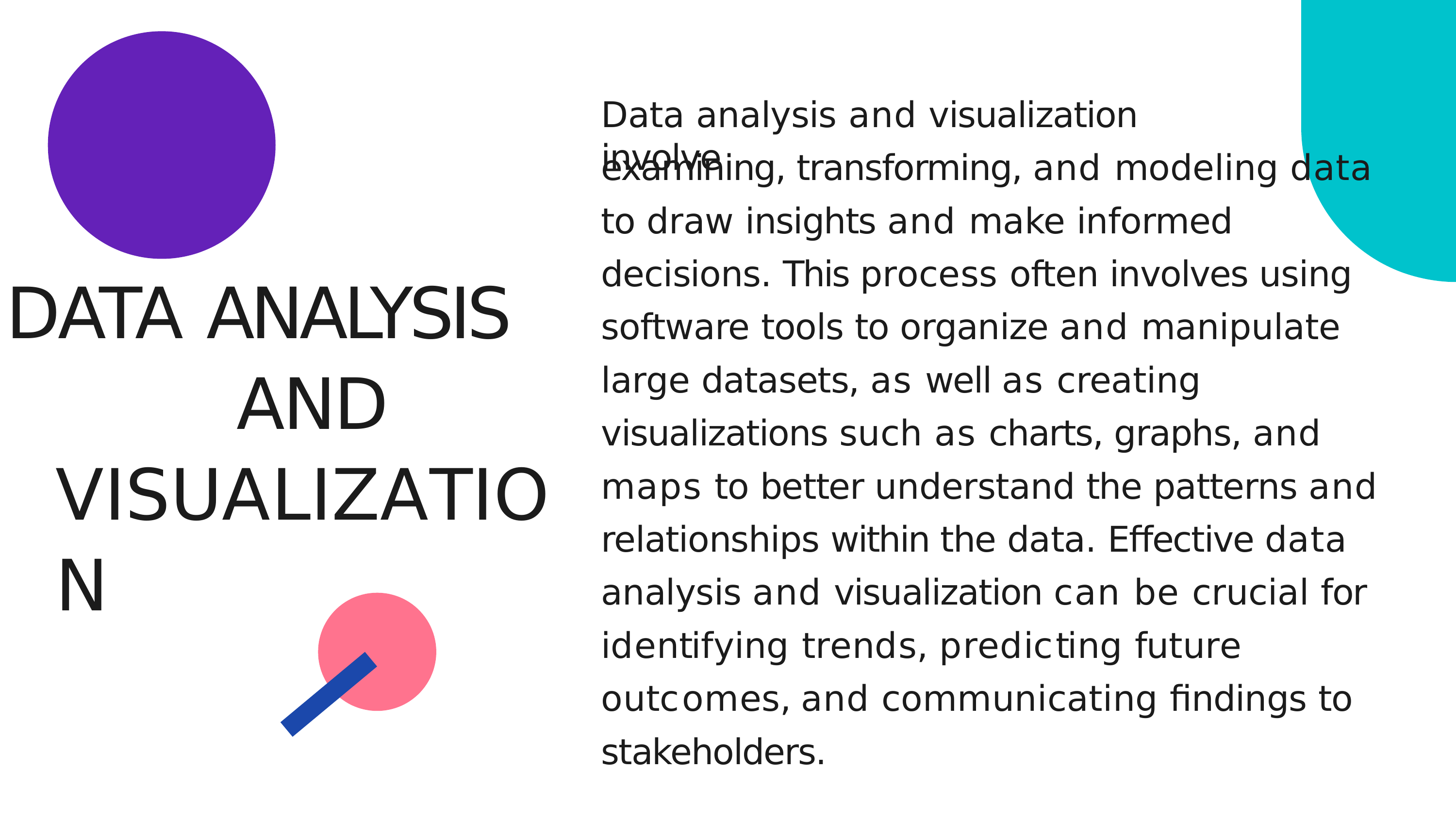

# Data analysis and visualization involve
examining, transforming, and modeling data  to draw insights and make informed  decisions. This process often involves using  software tools to organize and manipulate  large datasets, as well as creating  visualizations such as charts, graphs, and  maps to better understand the patterns and  relationships within the data. Effective data  analysis and visualization can be crucial for  identifying trends, predicting future outcomes,  and communicating findings to stakeholders.
DATA ANALYSIS
AND  VISUALIZATION